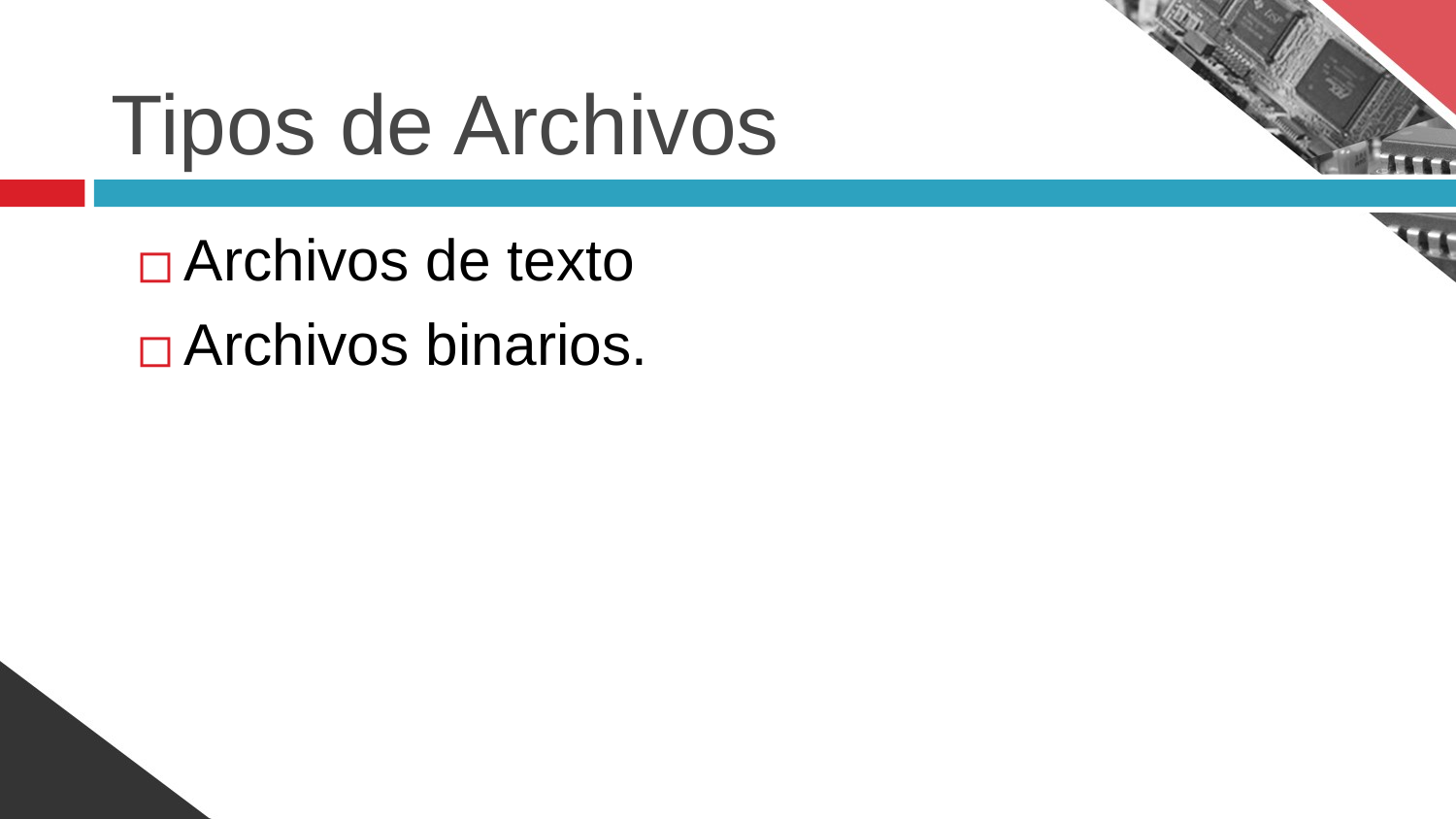

# Tipos de Archivos
Archivos de texto
Archivos binarios.